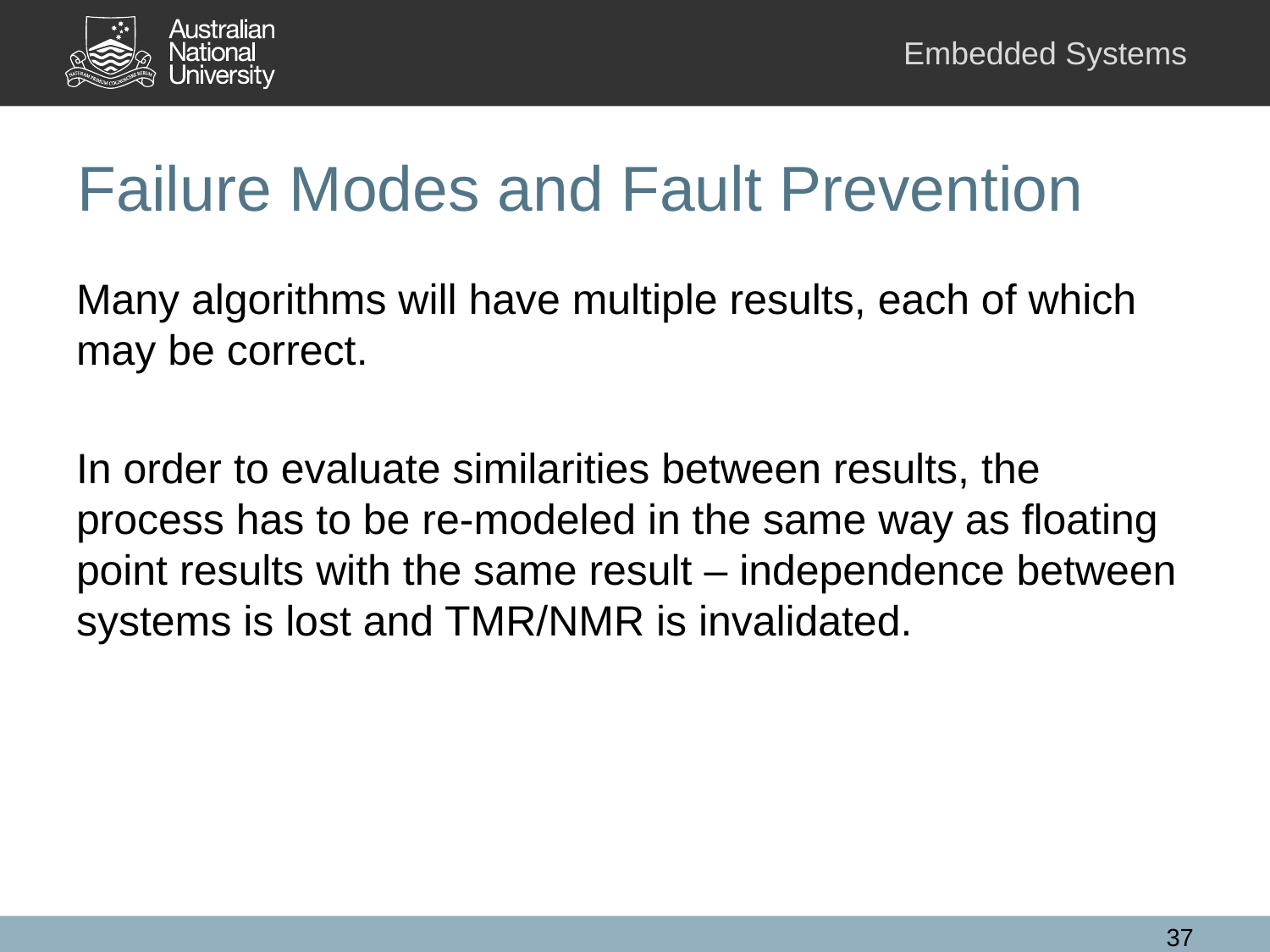

# Failure Modes and Fault Prevention
Many algorithms will have multiple results, each of which may be correct.

In order to evaluate similarities between results, the process has to be re-modeled in the same way as floating point results with the same result – independence between systems is lost and TMR/NMR is invalidated.
37